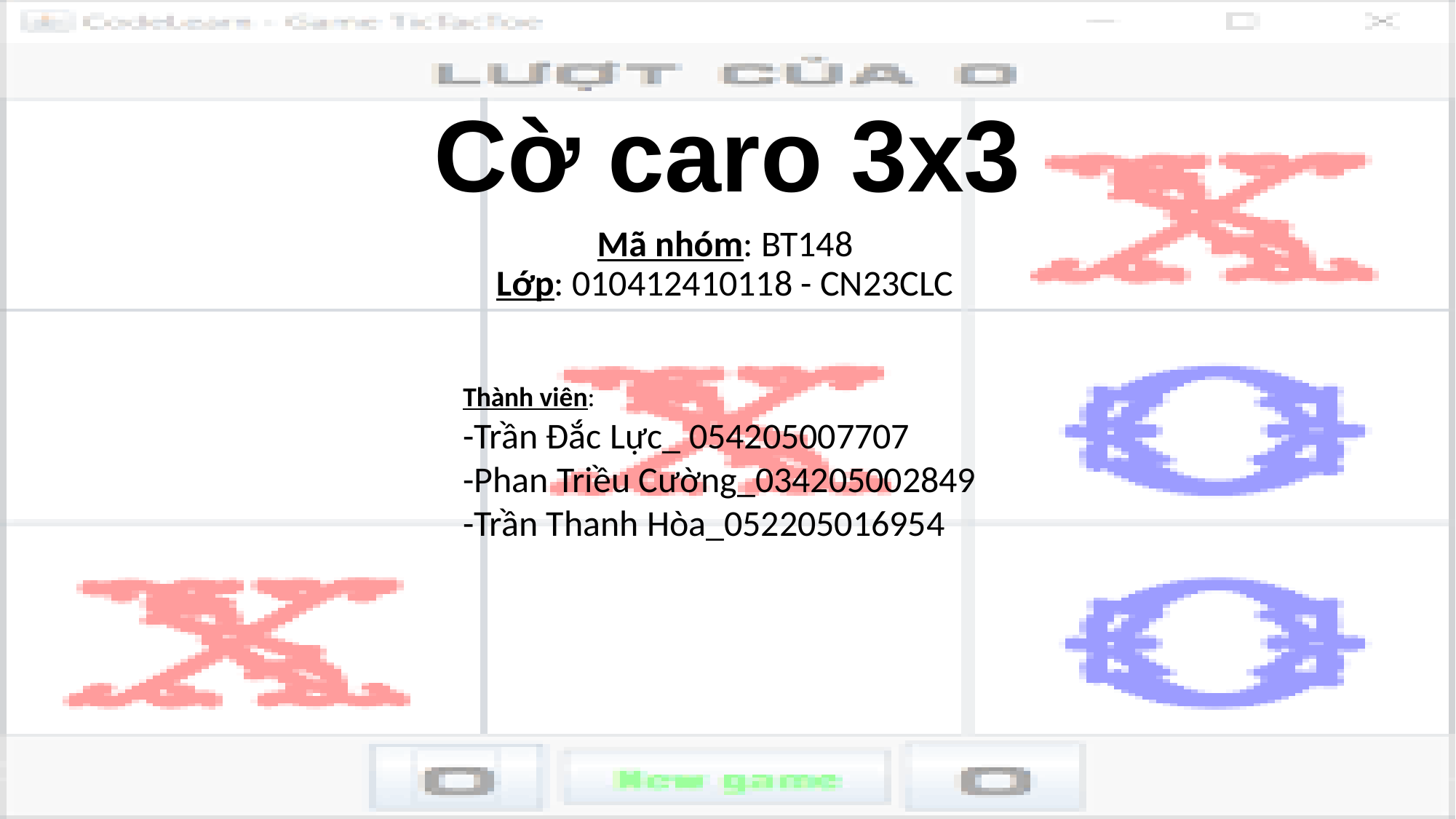

# Cờ caro 3x3
Mã nhóm: BT148
Lớp: 010412410118 - CN23CLC
Thành viên:
-Trần Đắc Lực_ 054205007707
-Phan Triều Cường_034205002849
-Trần Thanh Hòa_052205016954